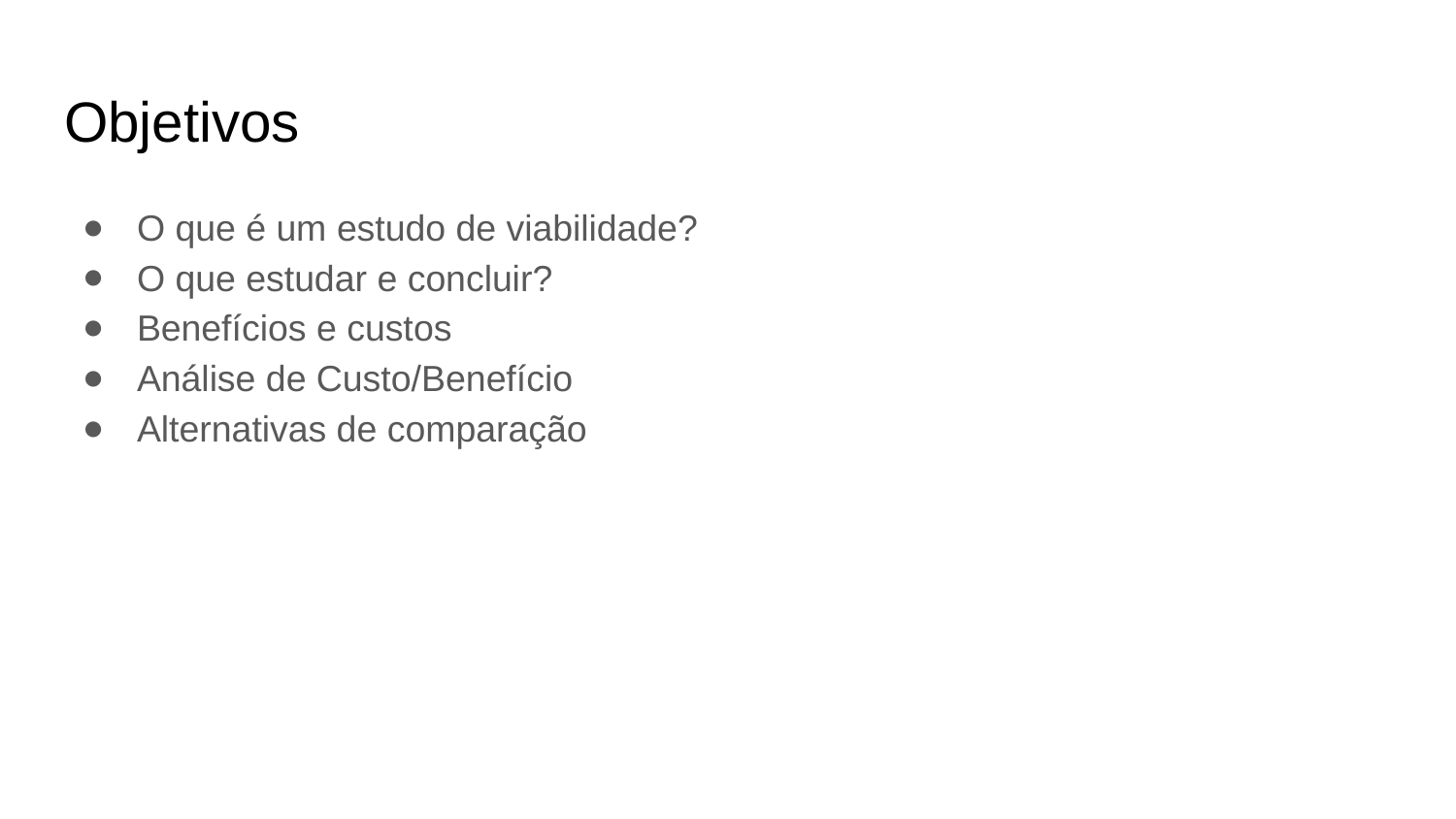

# Objetivos
O que é um estudo de viabilidade?
O que estudar e concluir?
Benefícios e custos
Análise de Custo/Benefício
Alternativas de comparação